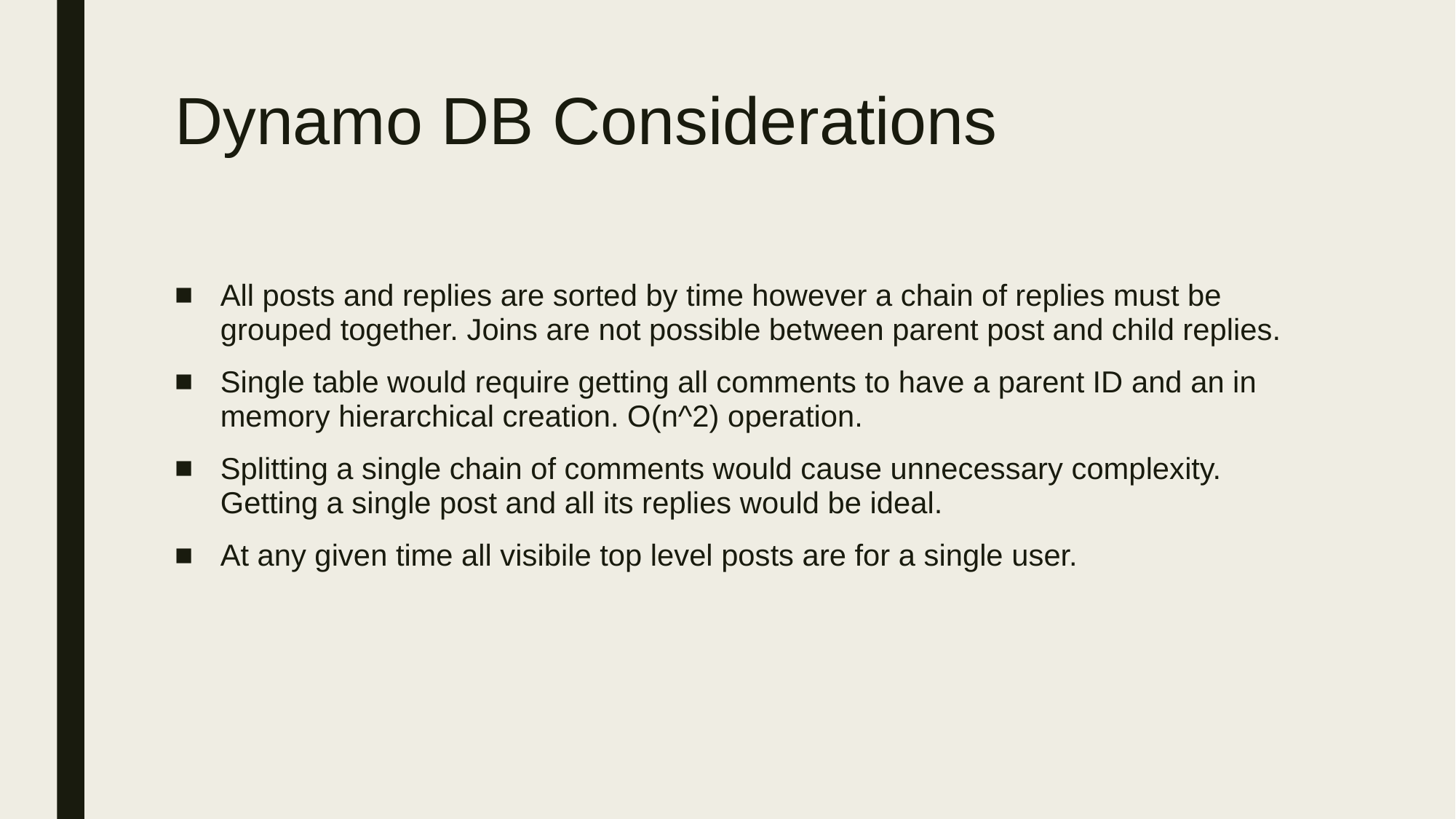

# Dynamo DB Considerations
All posts and replies are sorted by time however a chain of replies must be grouped together. Joins are not possible between parent post and child replies.
Single table would require getting all comments to have a parent ID and an in memory hierarchical creation. O(n^2) operation.
Splitting a single chain of comments would cause unnecessary complexity. Getting a single post and all its replies would be ideal.
At any given time all visibile top level posts are for a single user.